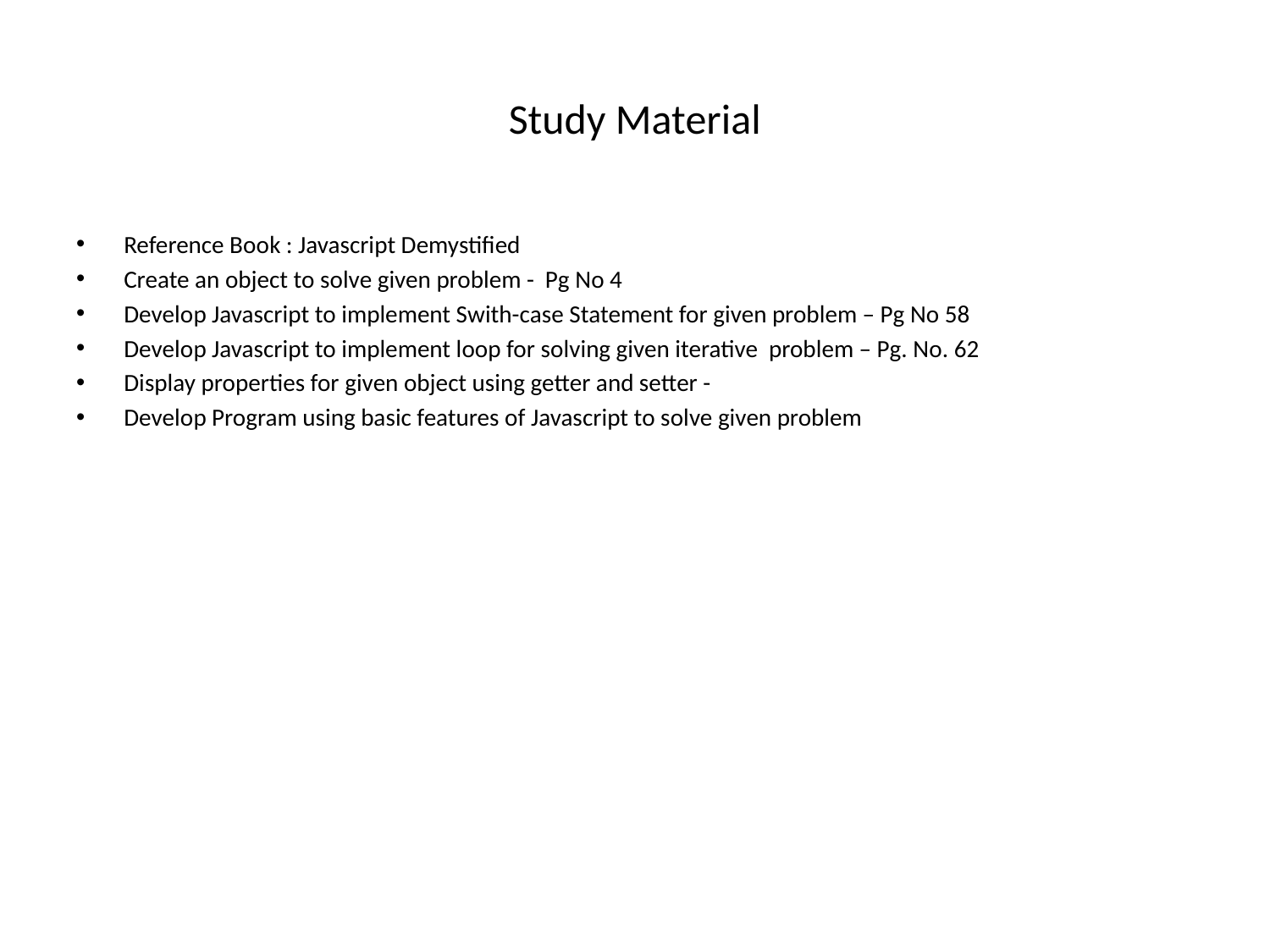

# Study Material
Reference Book : Javascript Demystified
Create an object to solve given problem -  Pg No 4
Develop Javascript to implement Swith-case Statement for given problem – Pg No 58
Develop Javascript to implement loop for solving given iterative  problem – Pg. No. 62
Display properties for given object using getter and setter -
Develop Program using basic features of Javascript to solve given problem